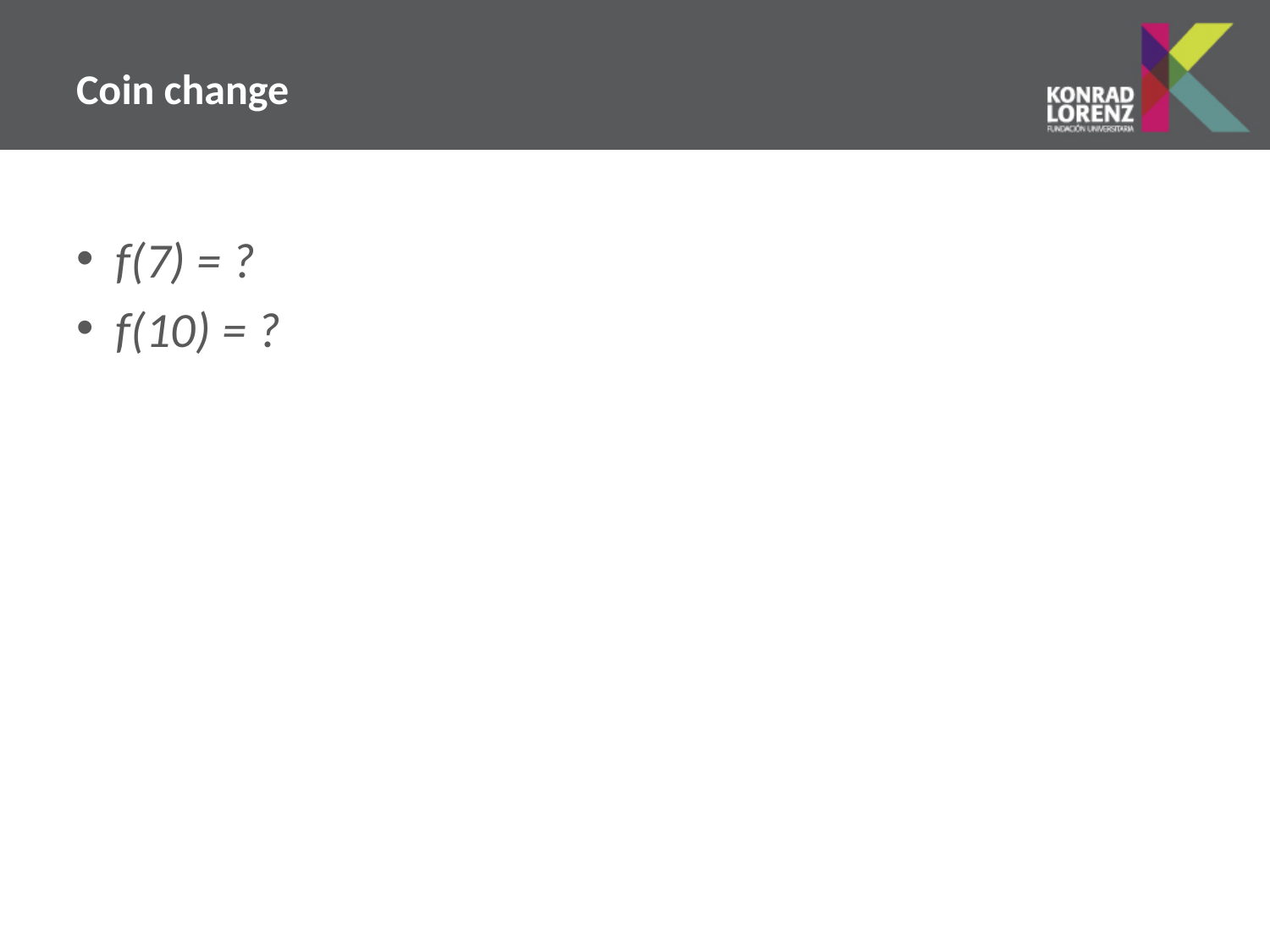

# Coin change
f(7) = ?
f(10) = ?